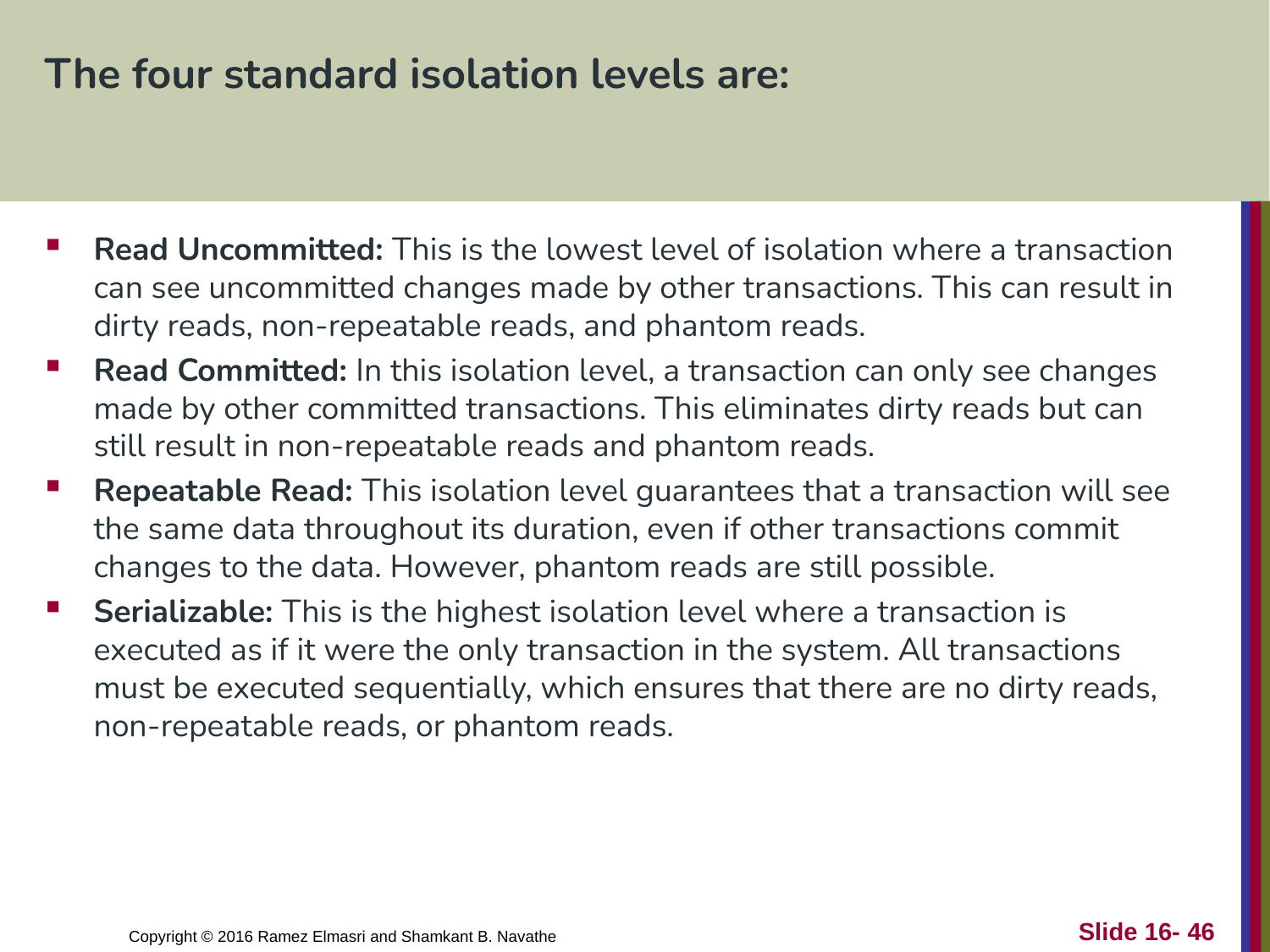

# The four standard isolation levels are:
Read Uncommitted: This is the lowest level of isolation where a transaction can see uncommitted changes made by other transactions. This can result in dirty reads, non-repeatable reads, and phantom reads.
Read Committed: In this isolation level, a transaction can only see changes made by other committed transactions. This eliminates dirty reads but can still result in non-repeatable reads and phantom reads.
Repeatable Read: This isolation level guarantees that a transaction will see the same data throughout its duration, even if other transactions commit changes to the data. However, phantom reads are still possible.
Serializable: This is the highest isolation level where a transaction is executed as if it were the only transaction in the system. All transactions must be executed sequentially, which ensures that there are no dirty reads, non-repeatable reads, or phantom reads.

Slide 16- 46